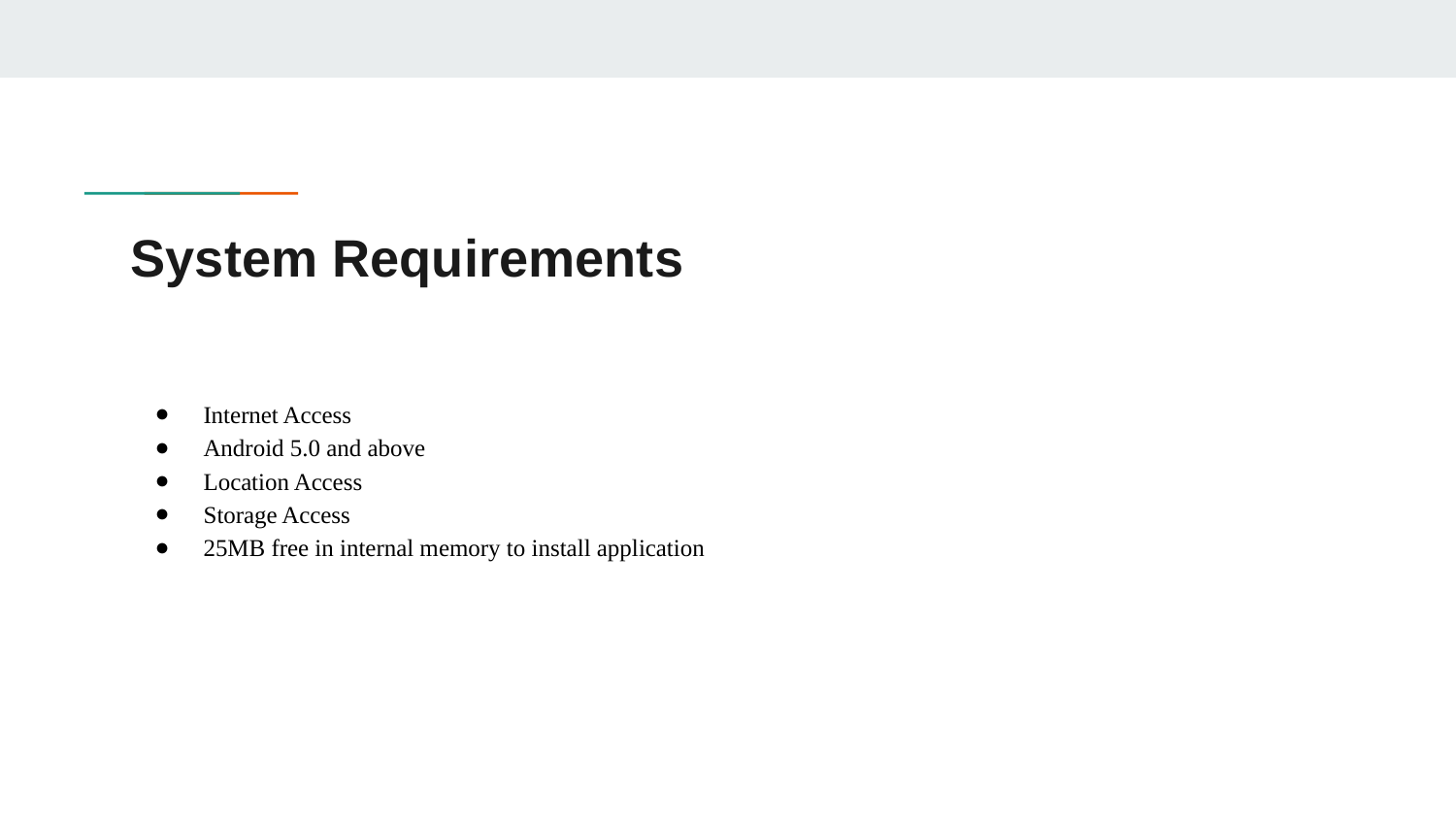

# System Requirements

Internet Access
Android 5.0 and above
Location Access
Storage Access
25MB free in internal memory to install application